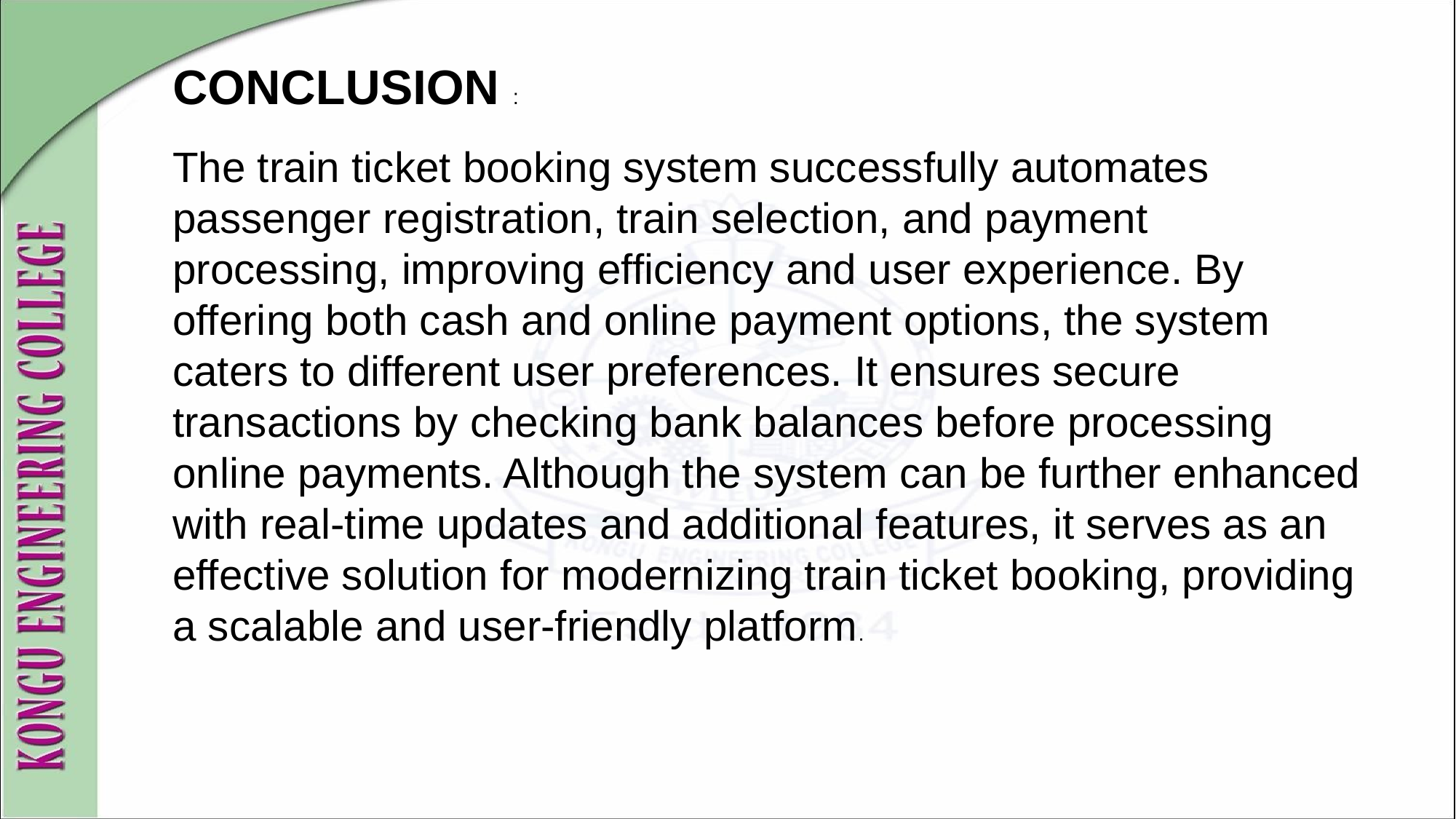

CONCLUSION :

The train ticket booking system successfully automates passenger registration, train selection, and payment processing, improving efficiency and user experience. By offering both cash and online payment options, the system caters to different user preferences. It ensures secure transactions by checking bank balances before processing online payments. Although the system can be further enhanced with real-time updates and additional features, it serves as an effective solution for modernizing train ticket booking, providing a scalable and user-friendly platform.
#